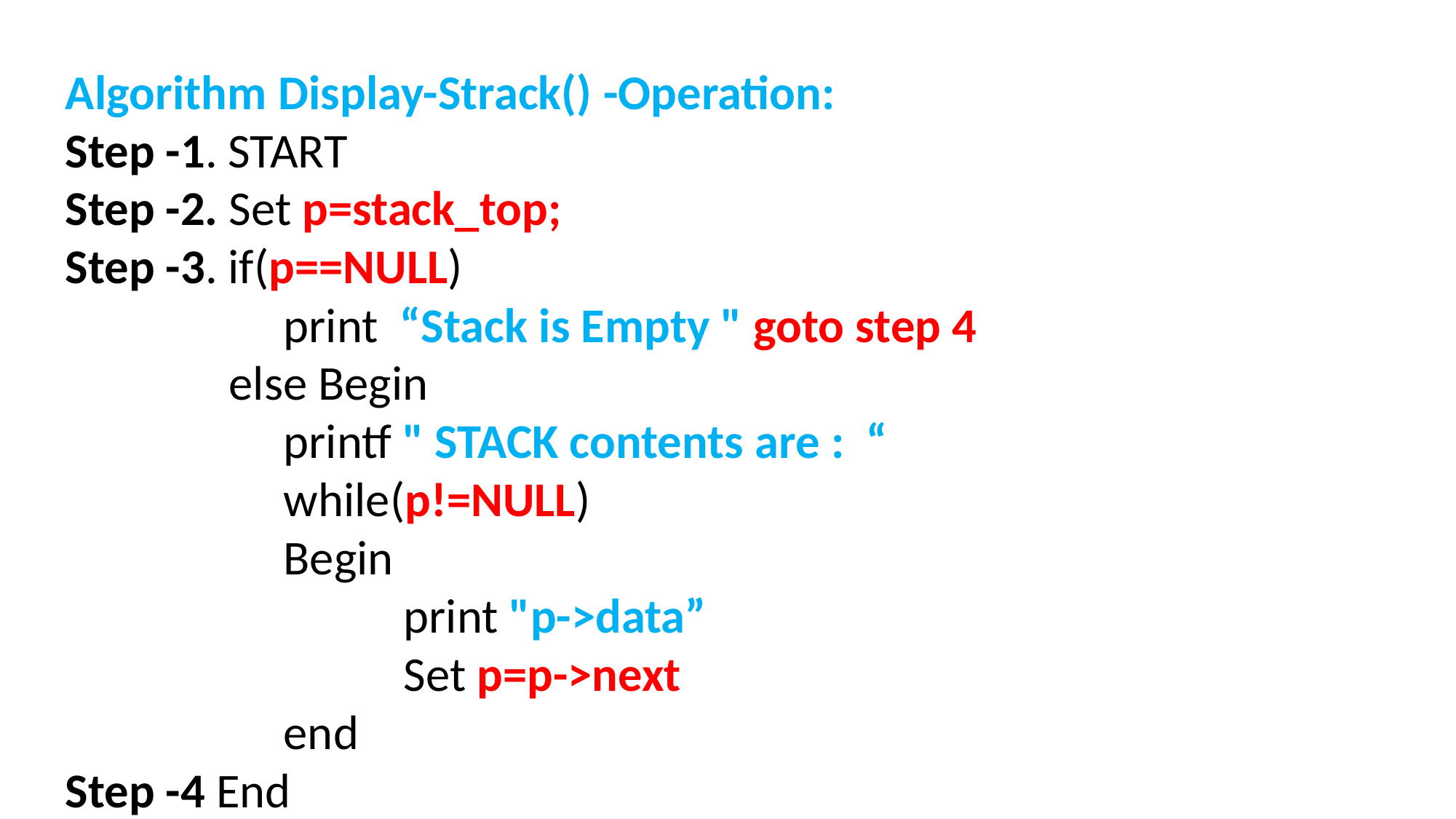

Algorithm Display-Strack() -Operation:
Step -1. START
Step -2. Set p=stack_top;
Step -3. if(p==NULL)
                   	print  “Stack is Empty " goto step 4
               else Begin
           	printf " STACK contents are :  “
           	while(p!=NULL)
            	Begin
               		 print "p->data”
                		 Set p=p->next
            	end
Step -4 End